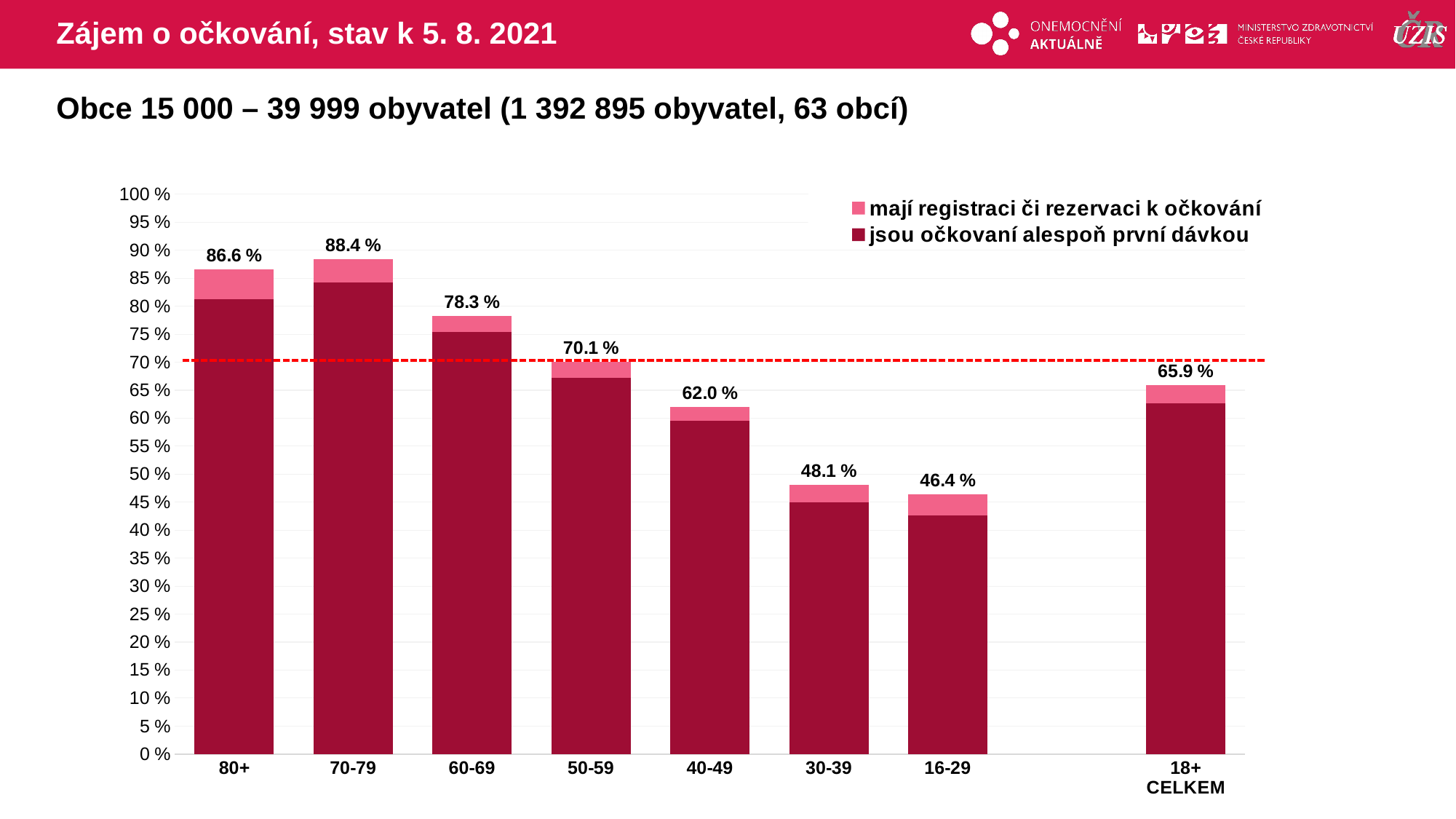

# Zájem o očkování, stav k 5. 8. 2021
Obce 15 000 – 39 999 obyvatel (1 392 895 obyvatel, 63 obcí)

### Chart

| Category | mají registraci či rezervaci k očkování | jsou očkovaní alespoň první dávkou |
|---|---|---|
| 80+ | 86.56736 | 81.2762069 |
| 70-79 | 88.38888 | 84.2614089 |
| 60-69 | 78.25747 | 75.4083708 |
| 50-59 | 70.10977 | 67.2609268 |
| 40-49 | 62.03435 | 59.500189 |
| 30-39 | 48.0792 | 44.9655547 |
| 16-29 | 46.42798 | 42.5916116 |
|  | None | None |
| 18+ CELKEM | 65.91894 | 62.688213 |